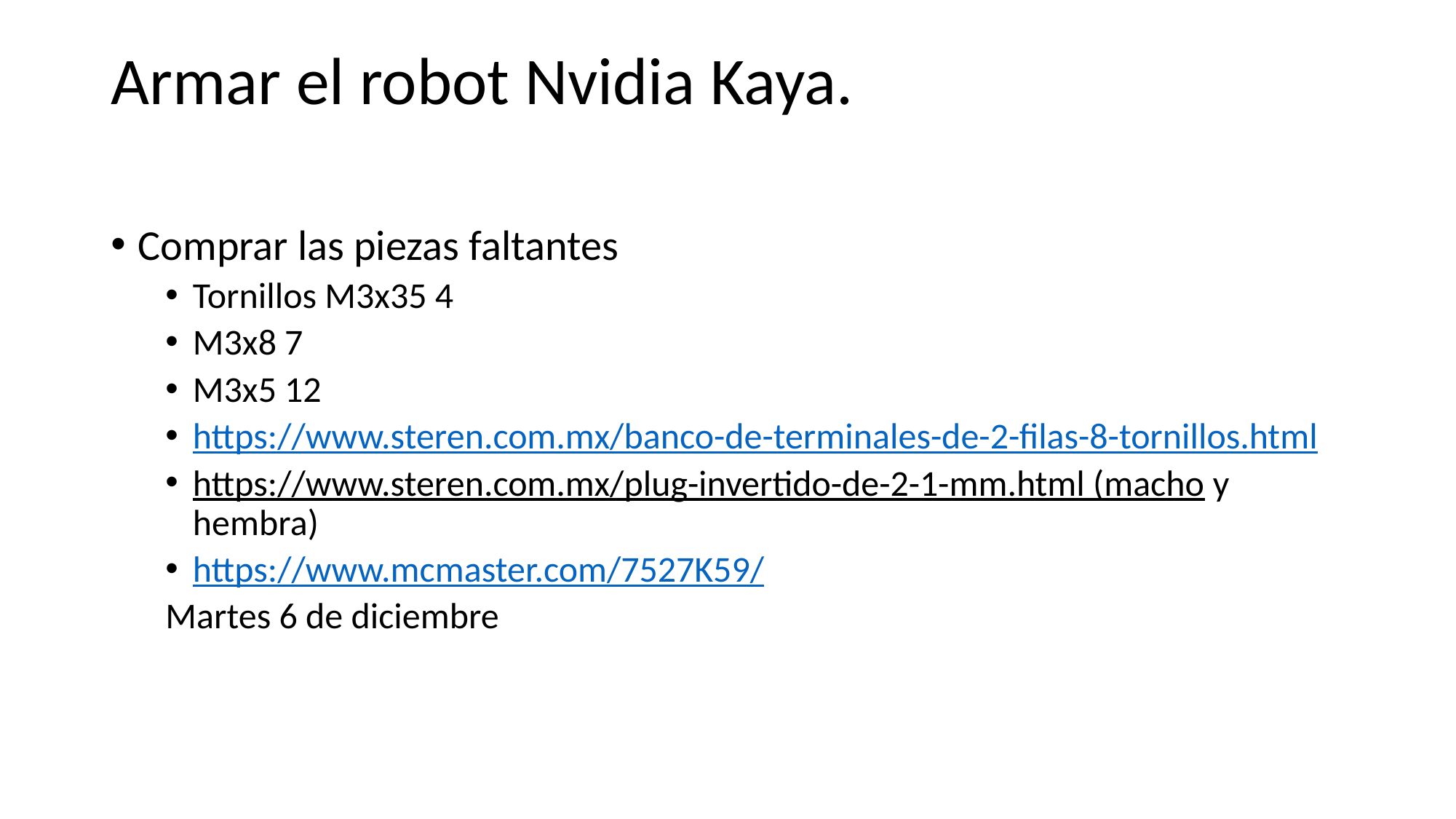

# Armar el robot Nvidia Kaya.
Comprar las piezas faltantes
Tornillos M3x35 4
M3x8 7
M3x5 12
https://www.steren.com.mx/banco-de-terminales-de-2-filas-8-tornillos.html
https://www.steren.com.mx/plug-invertido-de-2-1-mm.html (macho y hembra)
https://www.mcmaster.com/7527K59/
Martes 6 de diciembre